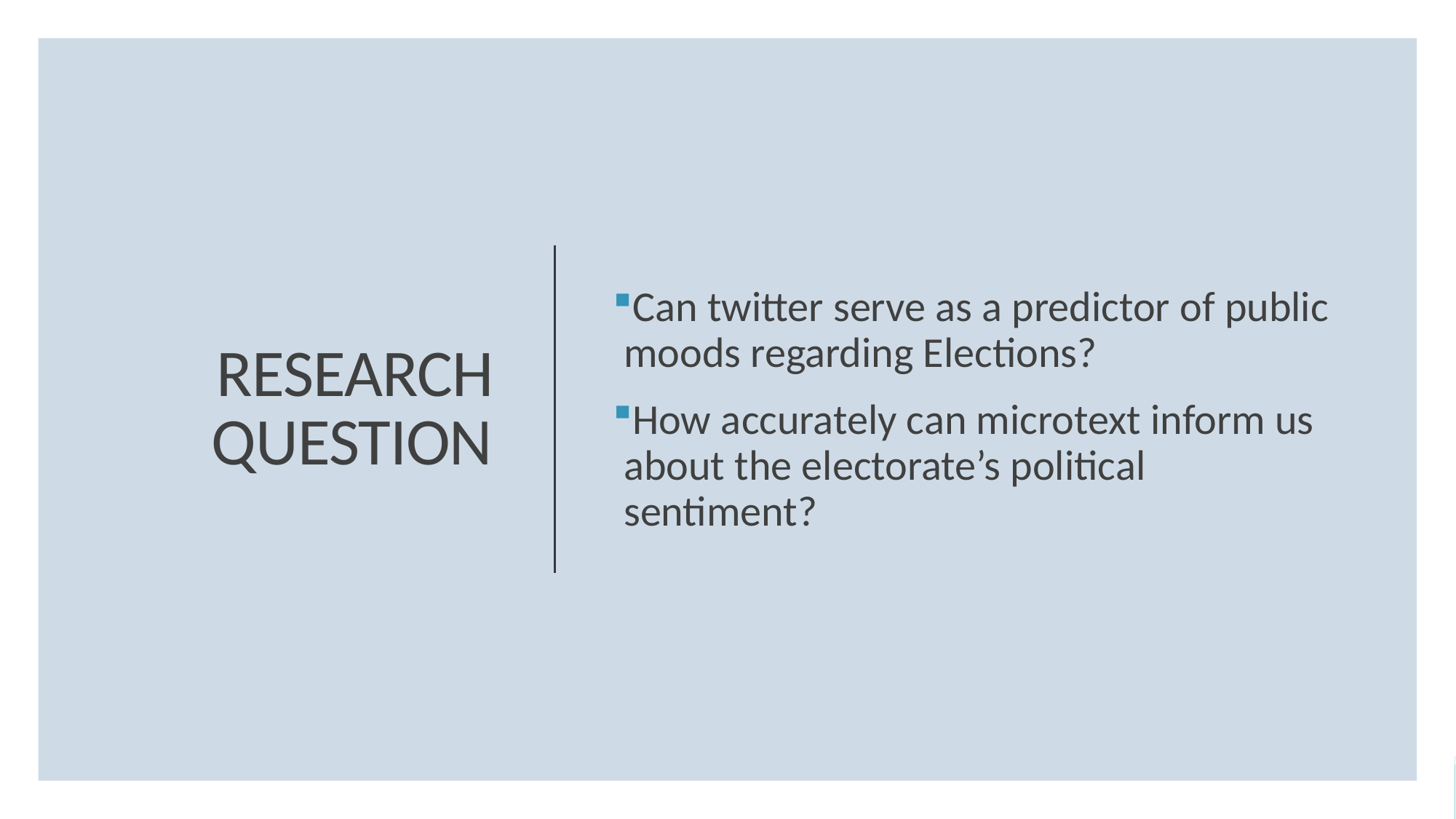

Can twitter serve as a predictor of public moods regarding Elections?
How accurately can microtext inform us  about the electorate’s political sentiment?
# RESEARCH QUESTION